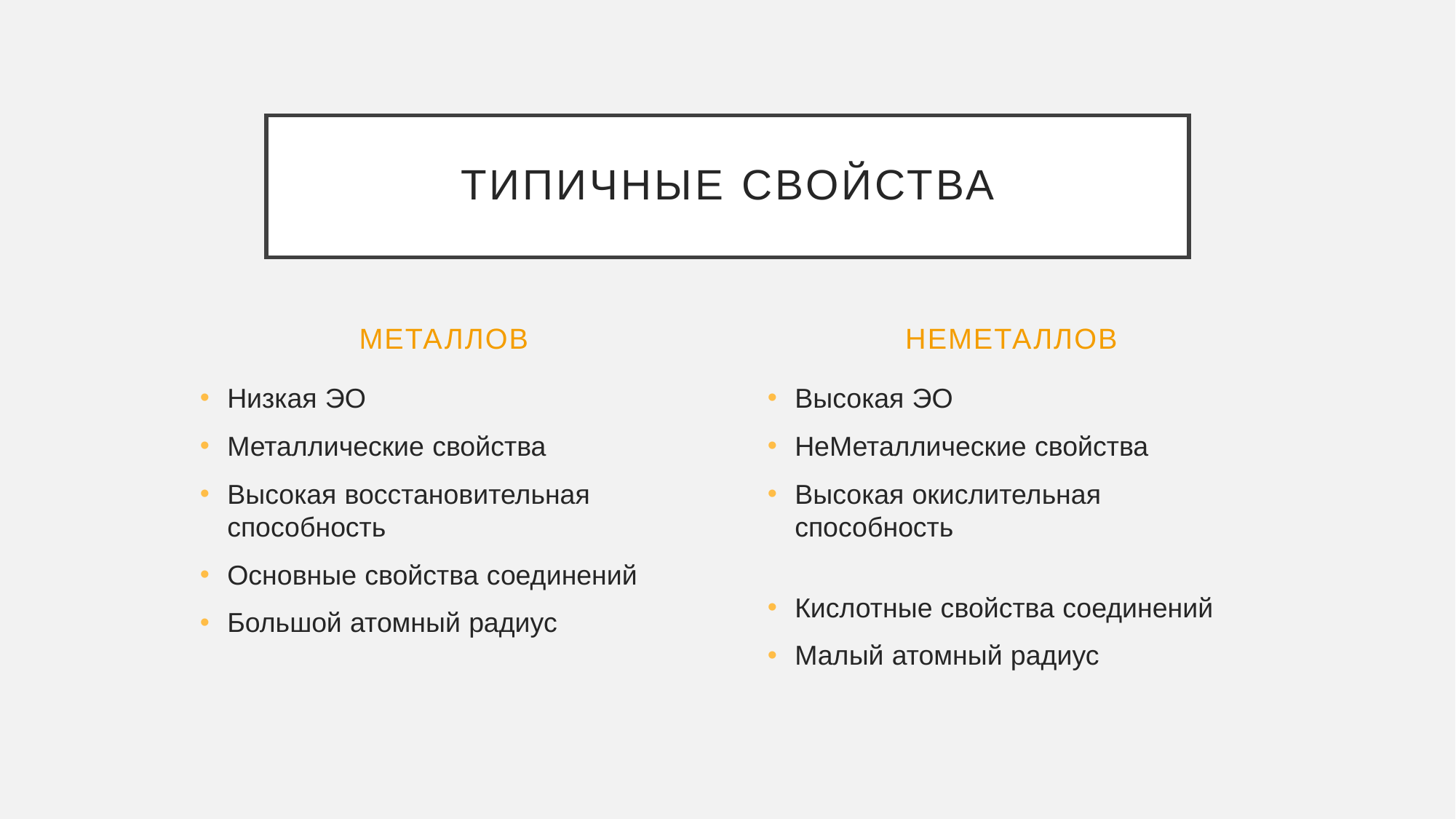

# Типичные свойства
металлов
неметаллов
Низкая ЭО
Металлические свойства
Высокая восстановительная способность
Основные свойства соединений
Большой атомный радиус
Высокая ЭО
НеМеталлические свойства
Высокая окислительная способность
Кислотные свойства соединений
Малый атомный радиус